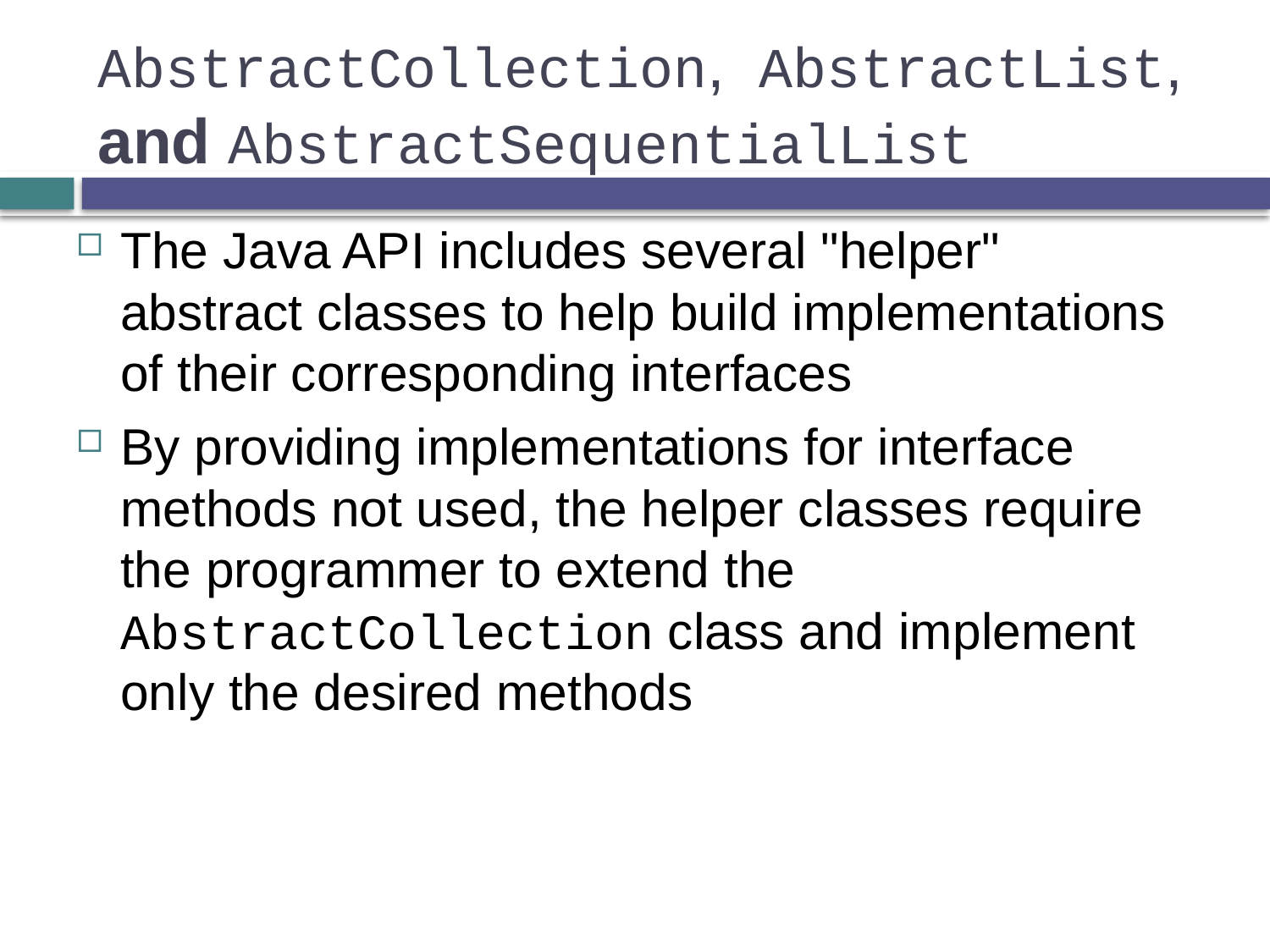

# AbstractCollection, AbstractList, and AbstractSequentialList
The Java API includes several "helper" abstract classes to help build implementations of their corresponding interfaces
By providing implementations for interface methods not used, the helper classes require the programmer to extend the AbstractCollection class and implement only the desired methods